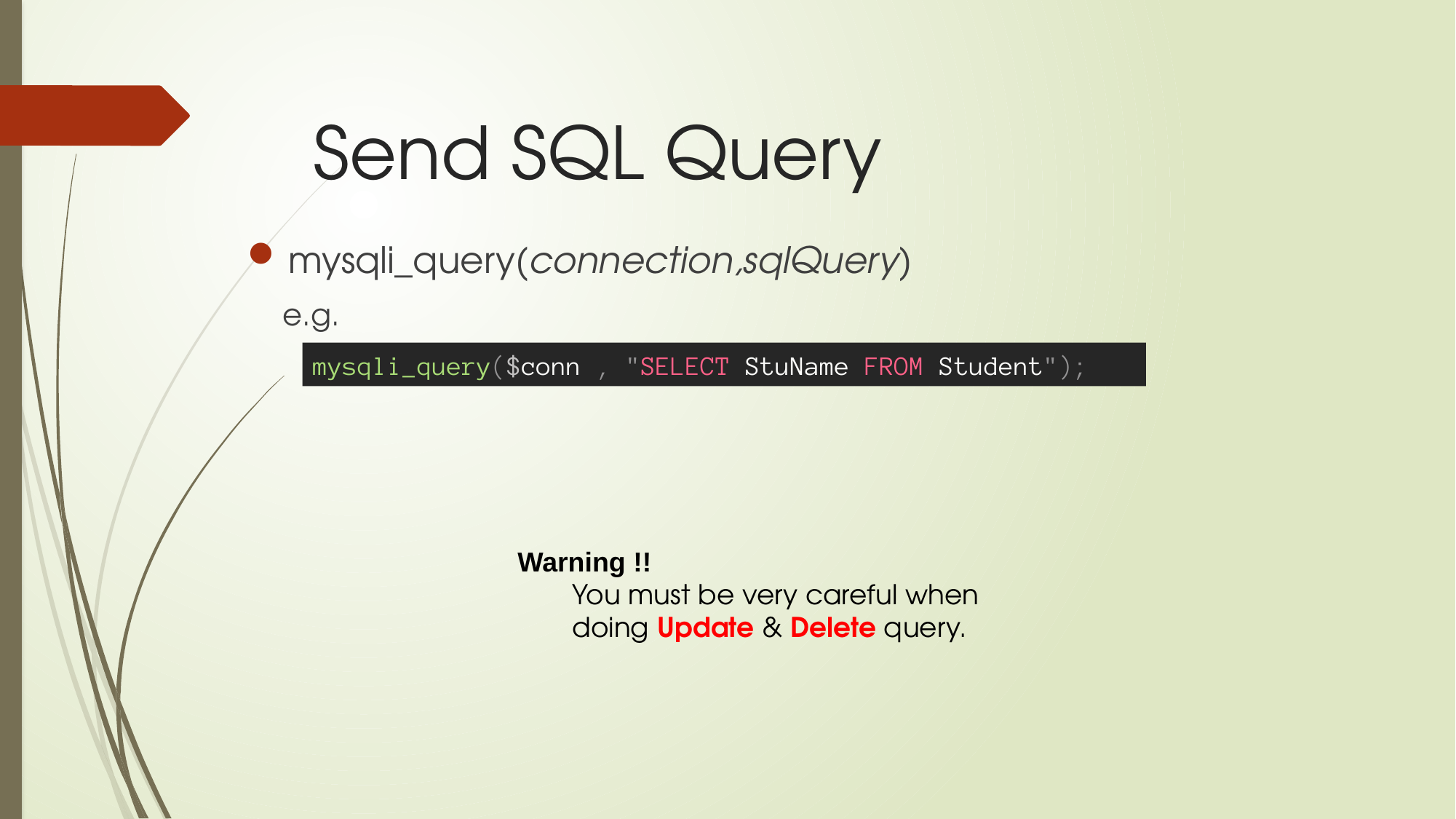

# Send SQL Query
mysqli_query(connection,sqlQuery)
e.g.
mysqli_query($conn , "SELECT StuName FROM Student");
Warning !!
You must be very careful when doing Update & Delete query.